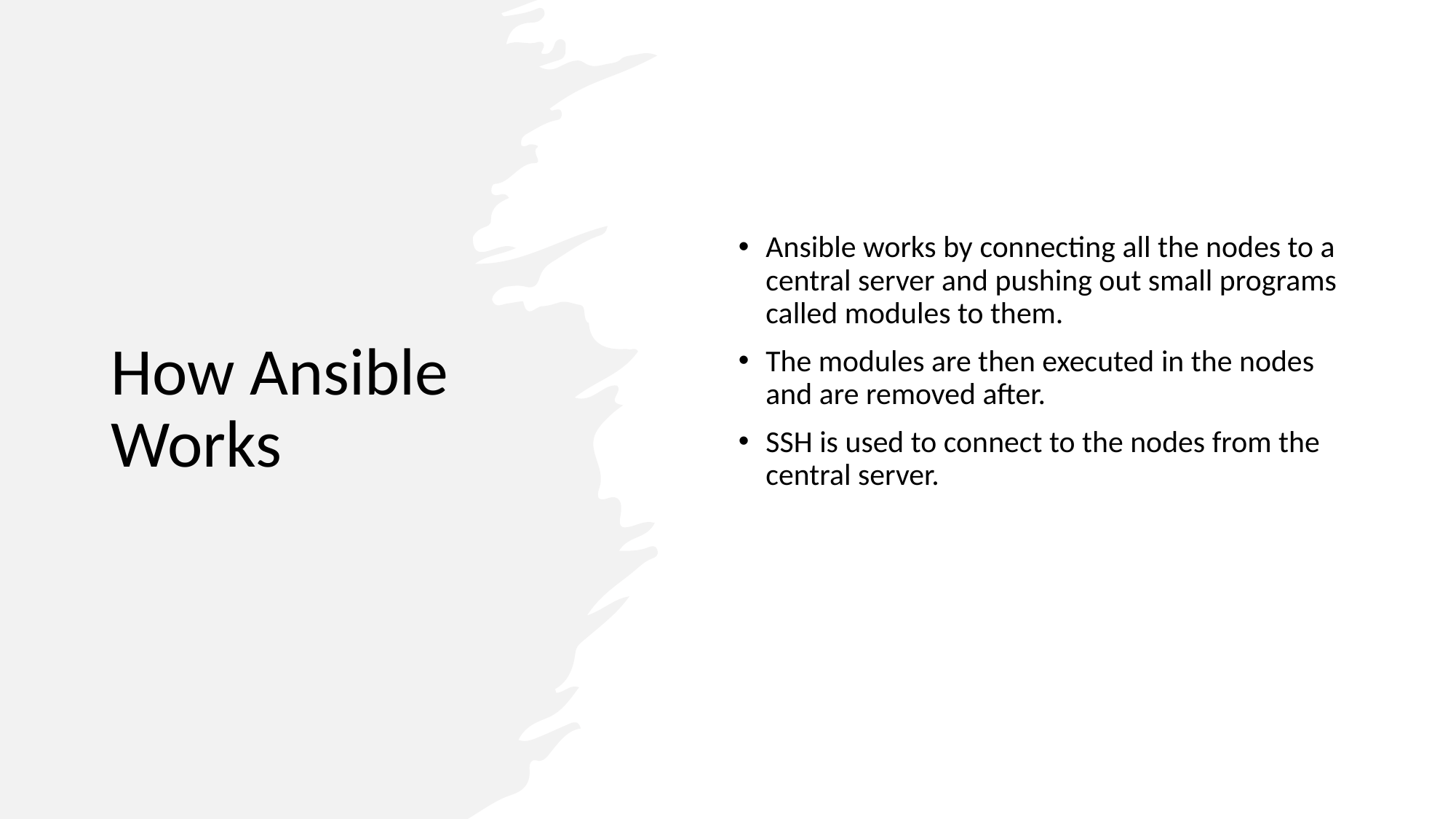

# How Ansible Works
Ansible works by connecting all the nodes to a central server and pushing out small programs called modules to them.
The modules are then executed in the nodes and are removed after.
SSH is used to connect to the nodes from the central server.